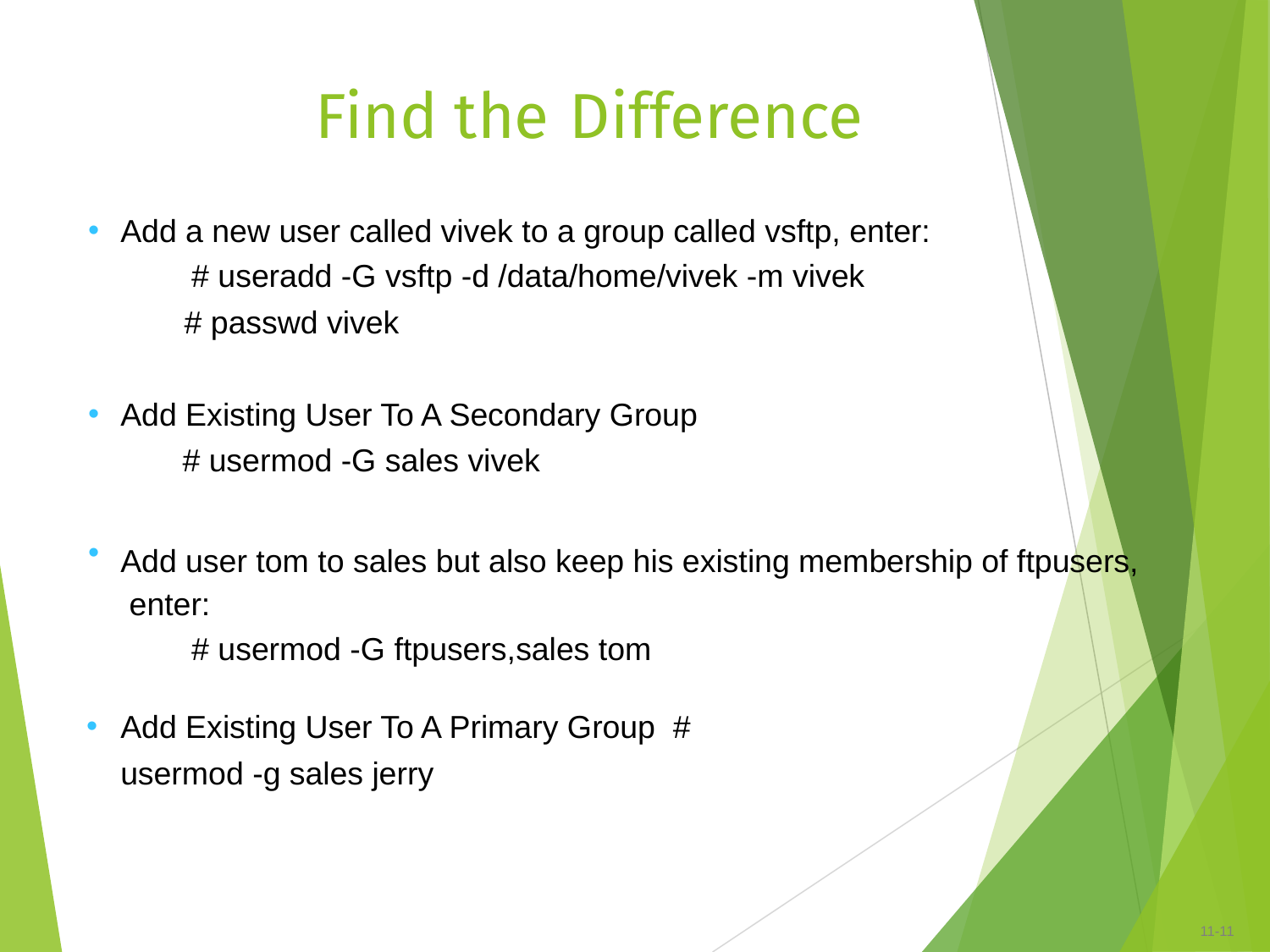

# Find the	Difference
Add a new user called vivek to a group called vsftp, enter:
        # useradd -G vsftp -d /data/home/vivek -m vivek
# passwd vivek
•
Add Existing User To A Secondary Group
       # usermod -G sales vivek
•
•
Add user tom to sales but also keep his existing membership of ftpusers,  enter:
# usermod -G ftpusers,sales tom
Add Existing User To A Primary Group  # usermod -g sales jerry
11-11